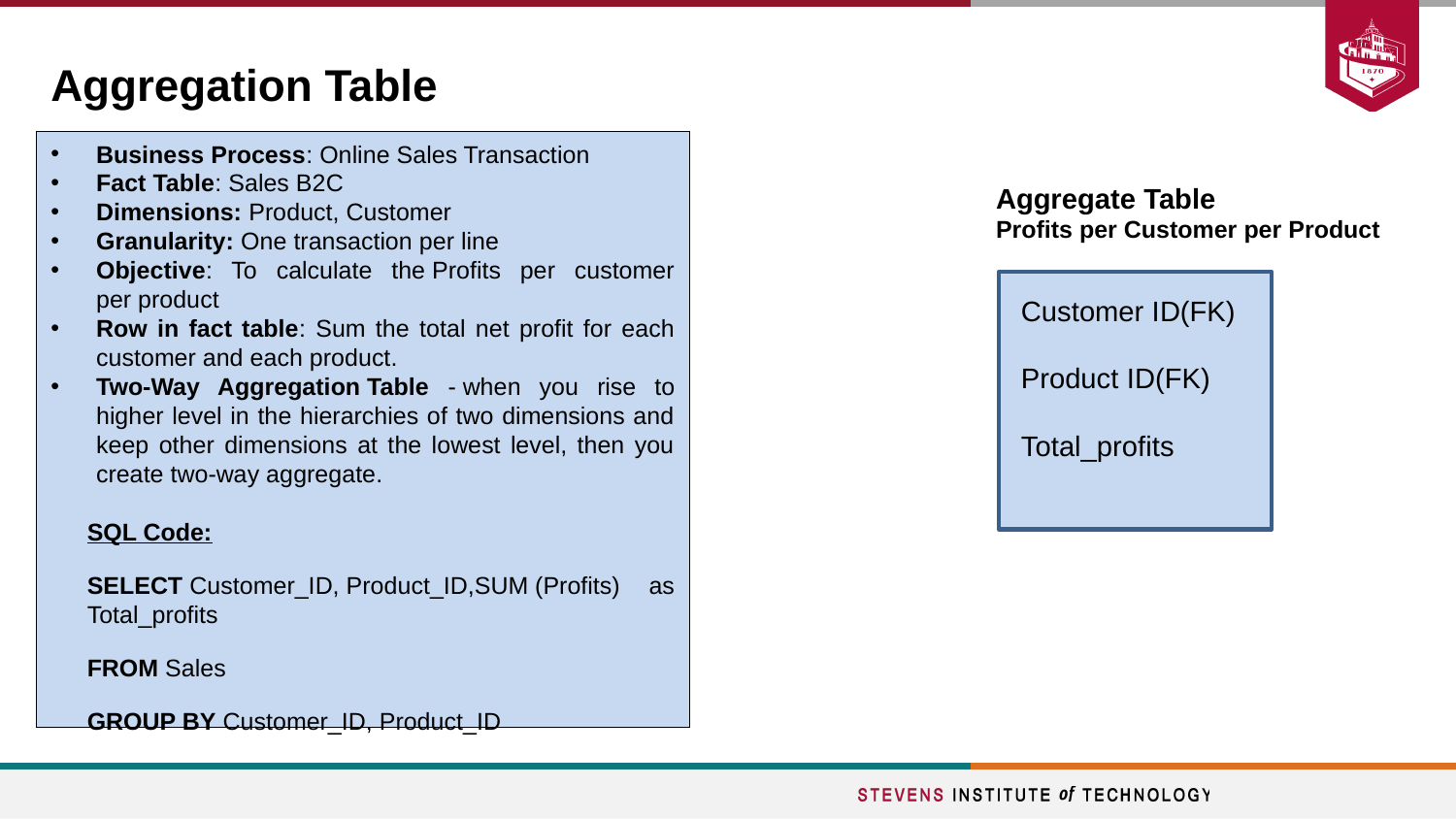

# Aggregation Table
Business Process: Online Sales Transaction
Fact Table: Sales B2C
Dimensions: Product, Customer
Granularity: One transaction per line
Objective: To calculate the Profits per customer per product
Row in fact table: Sum the total net profit for each customer and each product.
Two-Way Aggregation Table - when you rise to higher level in the hierarchies of two dimensions and keep other dimensions at the lowest level, then you create two-way aggregate.

SQL Code:
SELECT Customer_ID, Product_ID,SUM (Profits) as Total_profits
FROM Sales
GROUP BY Customer_ID, Product_ID
Aggregate Table
Profits per Customer per Product

Customer ID(FK)

Product ID(FK)

Total_profits